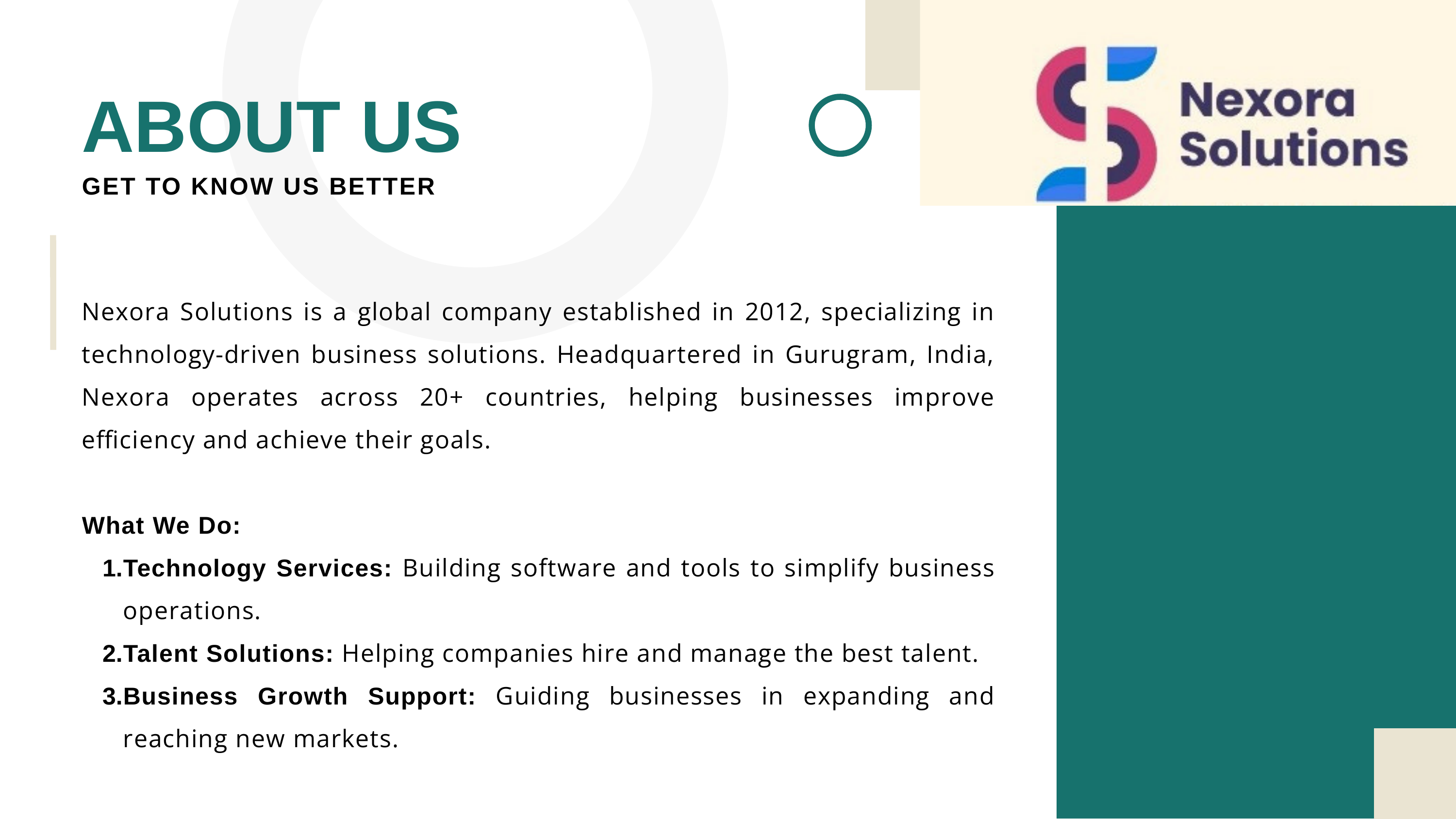

ABOUT US

GET TO KNOW US BETTER

Nexora Solutions is a global company established in 2012, specializing in technology-driven business solutions. Headquartered in Gurugram, India, Nexora operates across 20+ countries, helping businesses improve efficiency and achieve their goals.

What We Do:
Technology Services: Building software and tools to simplify business operations.
Talent Solutions: Helping companies hire and manage the best talent.
Business Growth Support: Guiding businesses in expanding and reaching new markets.